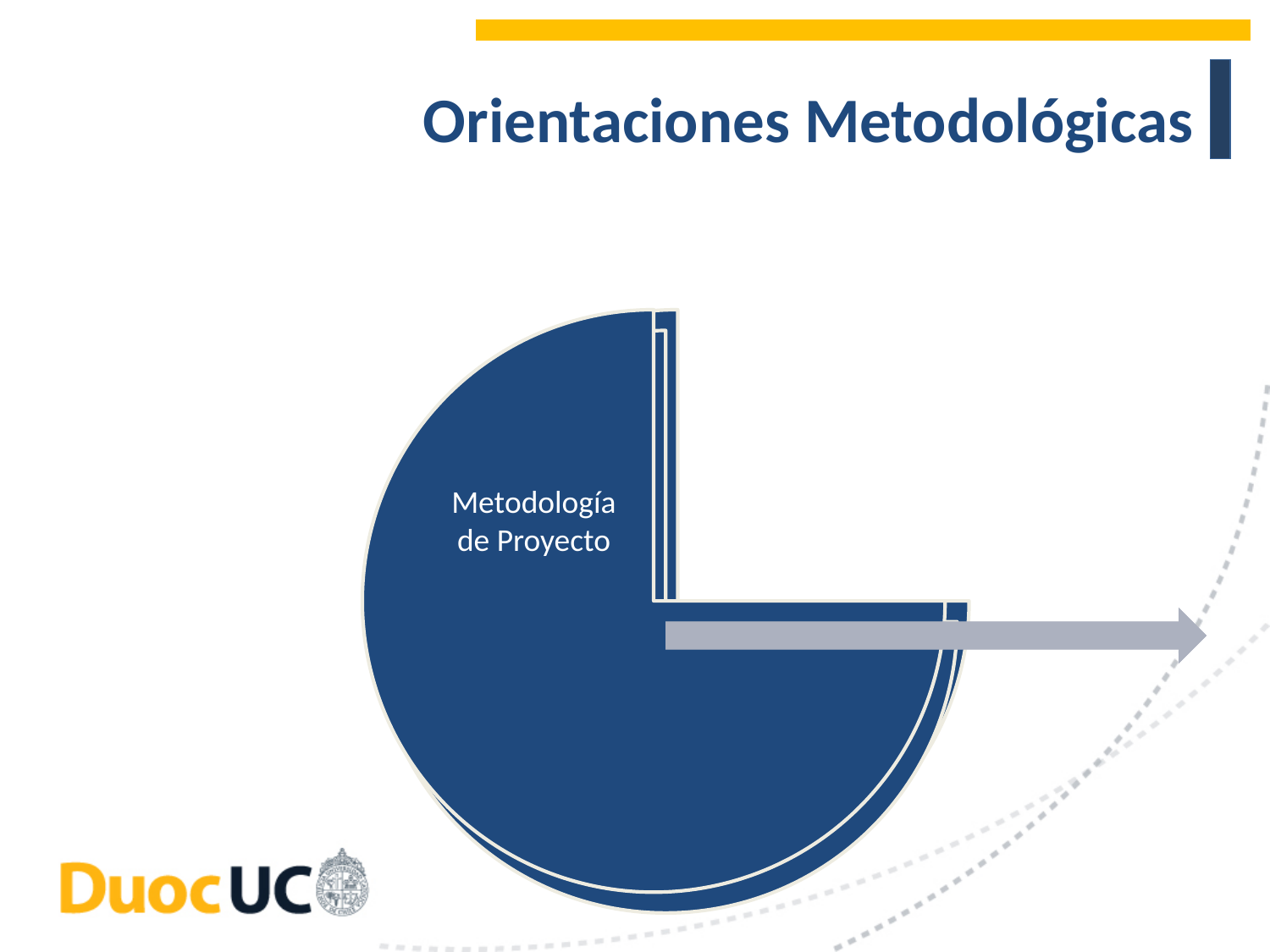

# Orientaciones Metodológicas
5 Módulos Semanales
Proceso Evaluativo Constante
Metodología de Proyecto